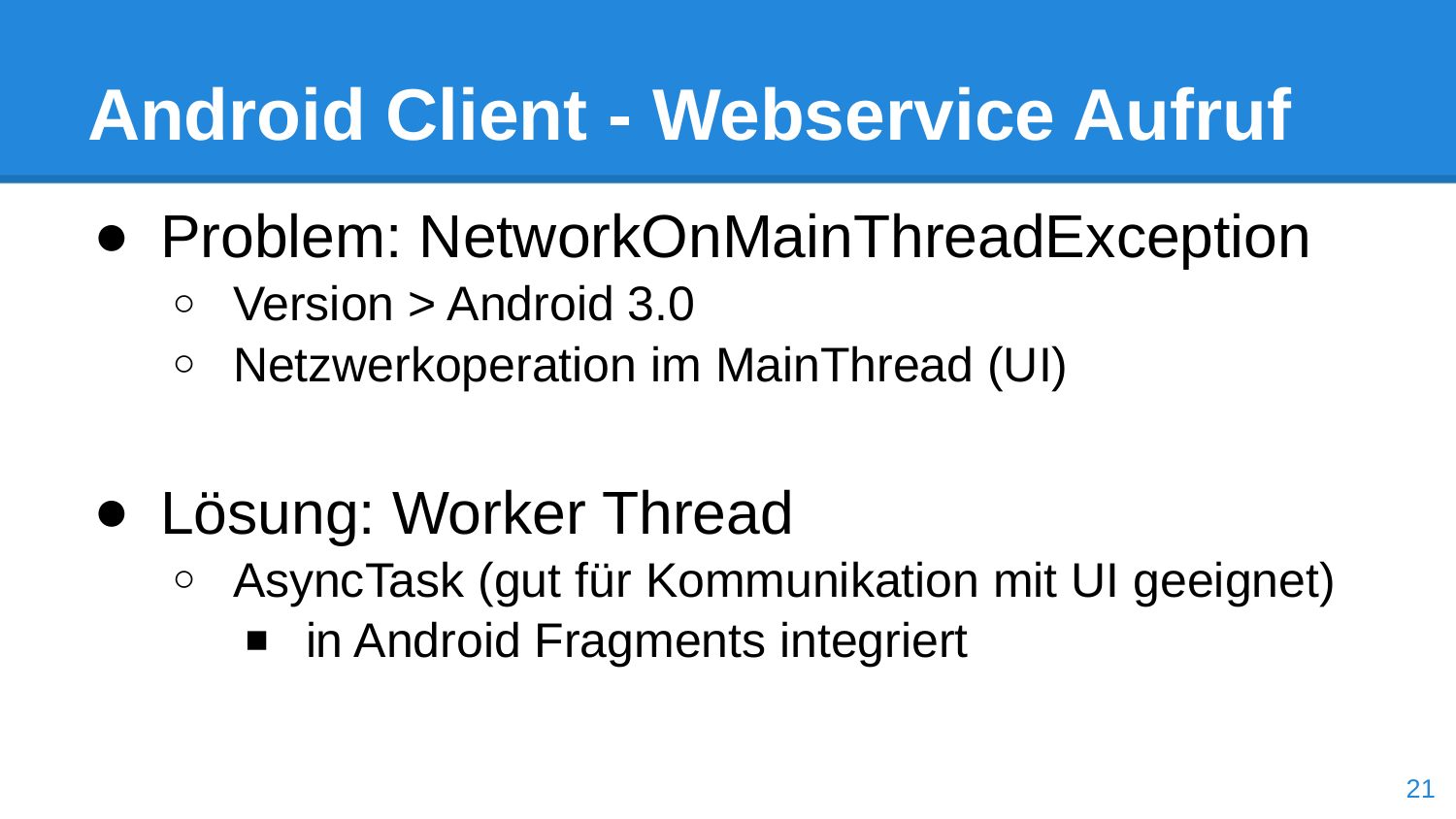

# Android Client - Webservice Aufruf
Problem: NetworkOnMainThreadException
Version > Android 3.0
Netzwerkoperation im MainThread (UI)

Lösung: Worker Thread
AsyncTask (gut für Kommunikation mit UI geeignet)
in Android Fragments integriert

21